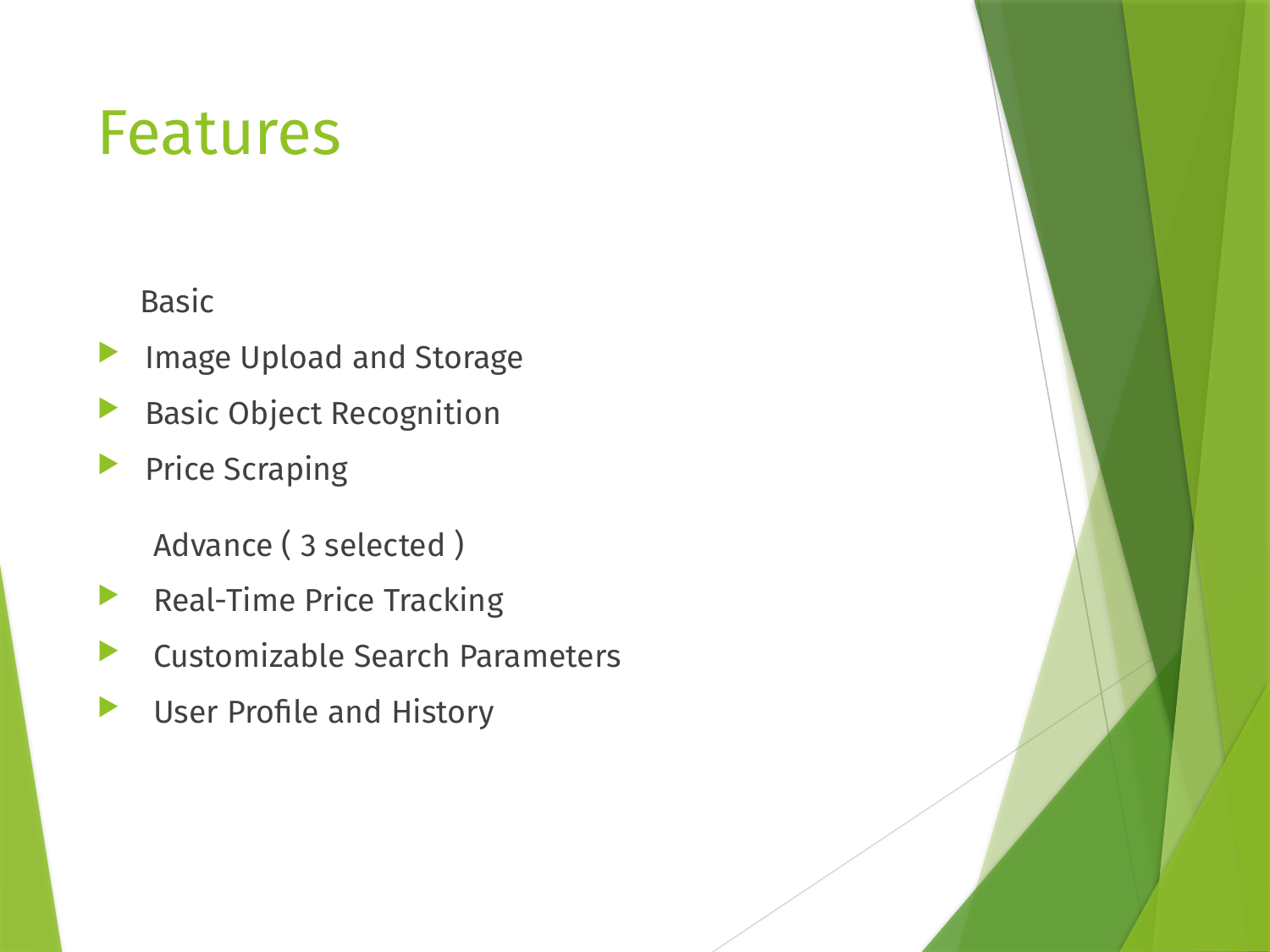

# Features
     Basic
Image Upload and Storage
Basic Object Recognition
Price Scraping
 Advance ( 3 selected )
 Real-Time Price Tracking
 Customizable Search Parameters
 User Profile and History